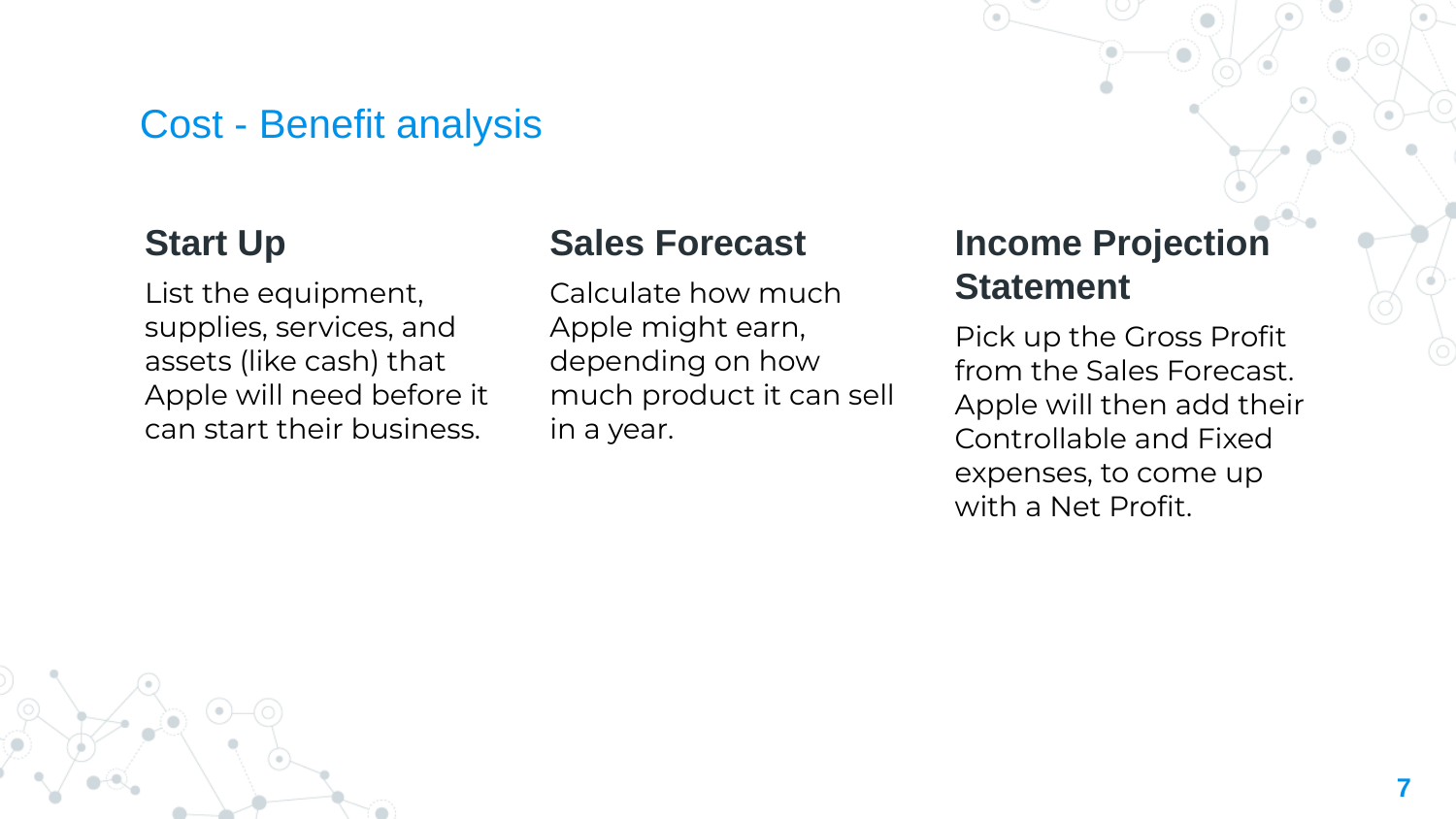

# Cost - Benefit analysis
Start Up
List the equipment, supplies, services, and assets (like cash) that Apple will need before it can start their business.

Sales Forecast
Calculate how much Apple might earn, depending on how much product it can sell in a year.

Income Projection Statement
Pick up the Gross Profit from the Sales Forecast. Apple will then add their Controllable and Fixed expenses, to come up with a Net Profit.
7